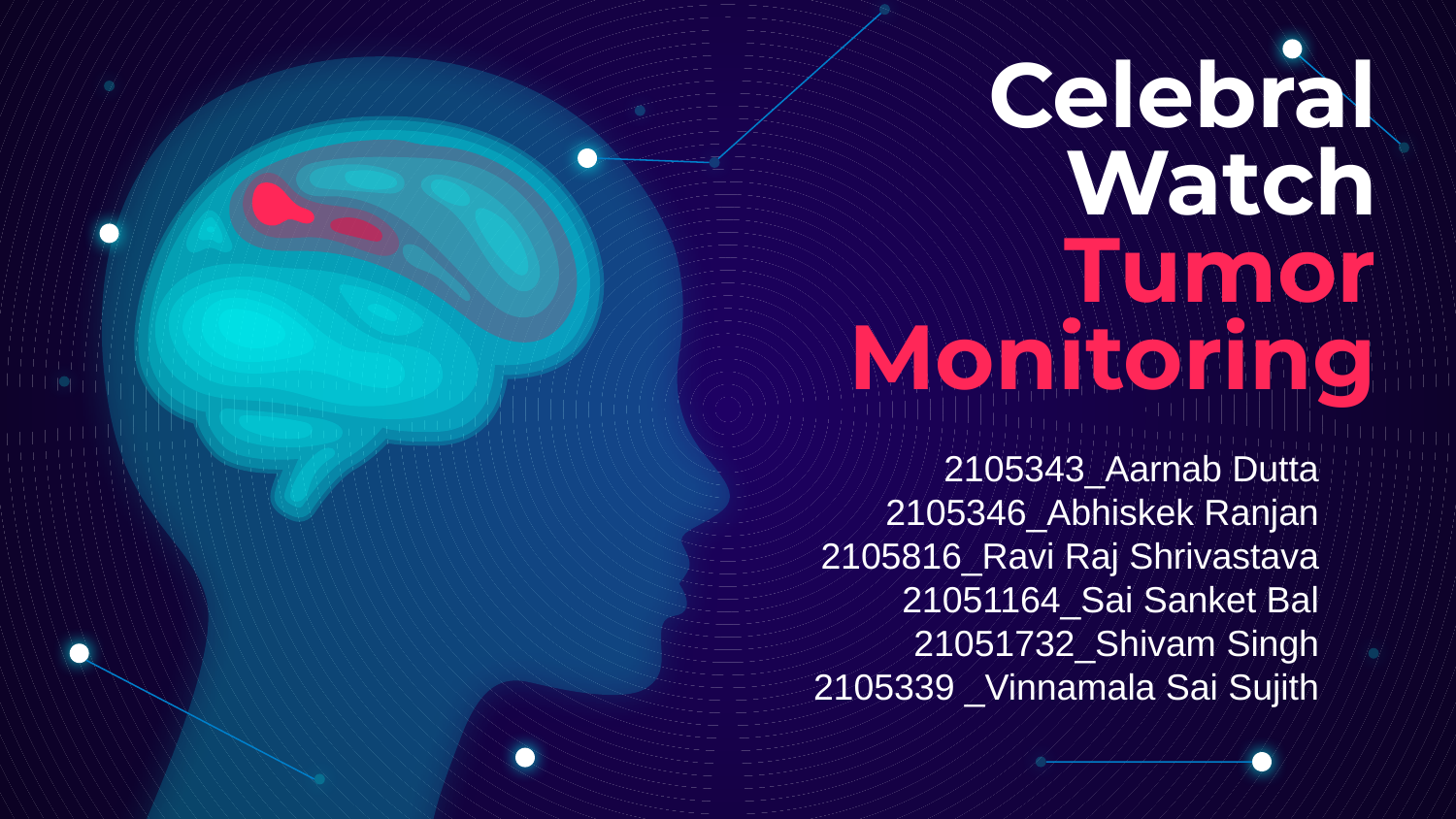

# Celebral Watch Tumor Monitoring

2105343_Aarnab Dutta
2105346_Abhiskek Ranjan
2105816_Ravi Raj Shrivastava
21051164_Sai Sanket Bal
21051732_Shivam Singh
2105339 _Vinnamala Sai Sujith